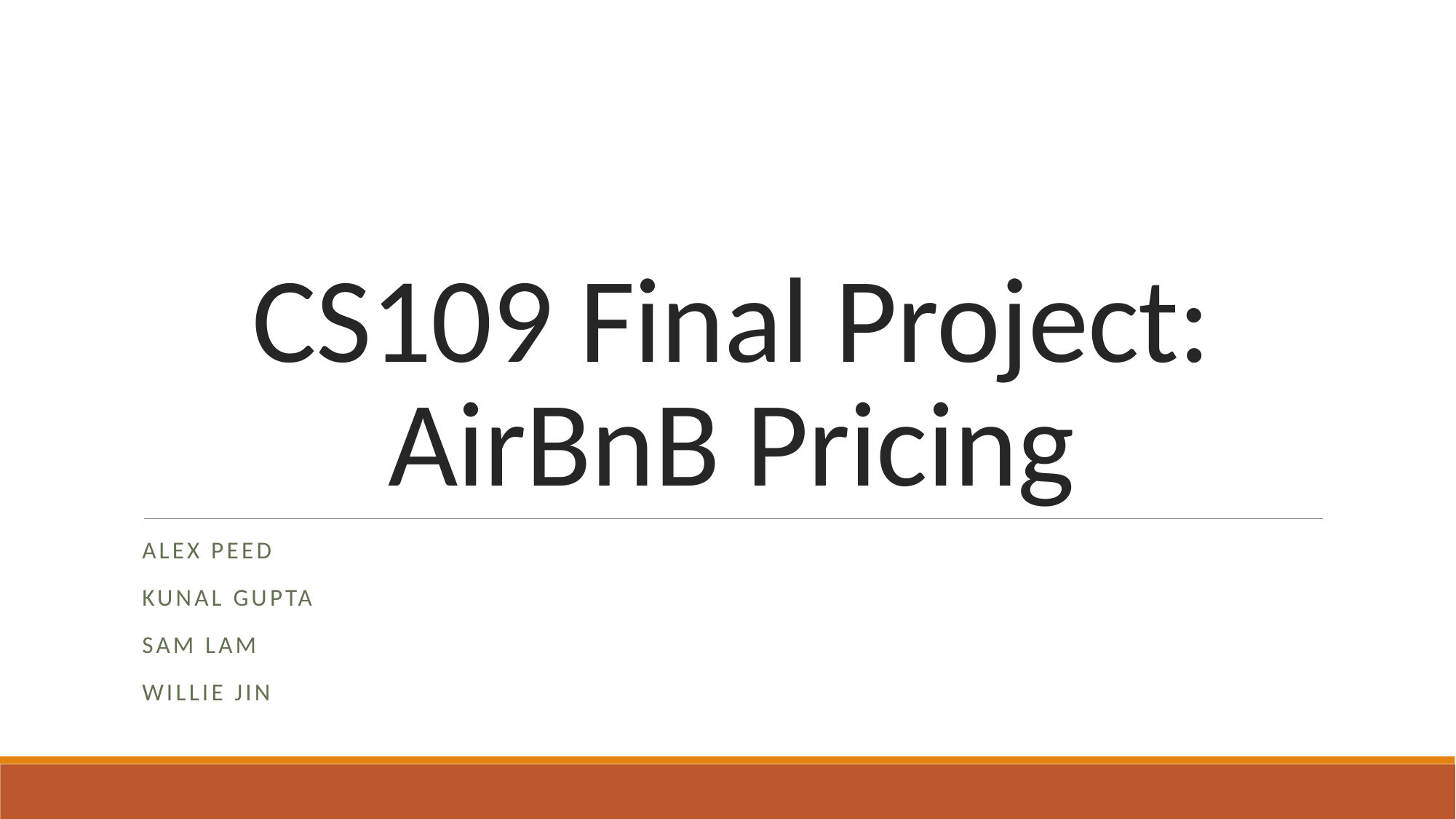

# CS109 Final Project: AirBnB Pricing
Alex Peed
Kunal Gupta
Sam Lam
Willie Jin